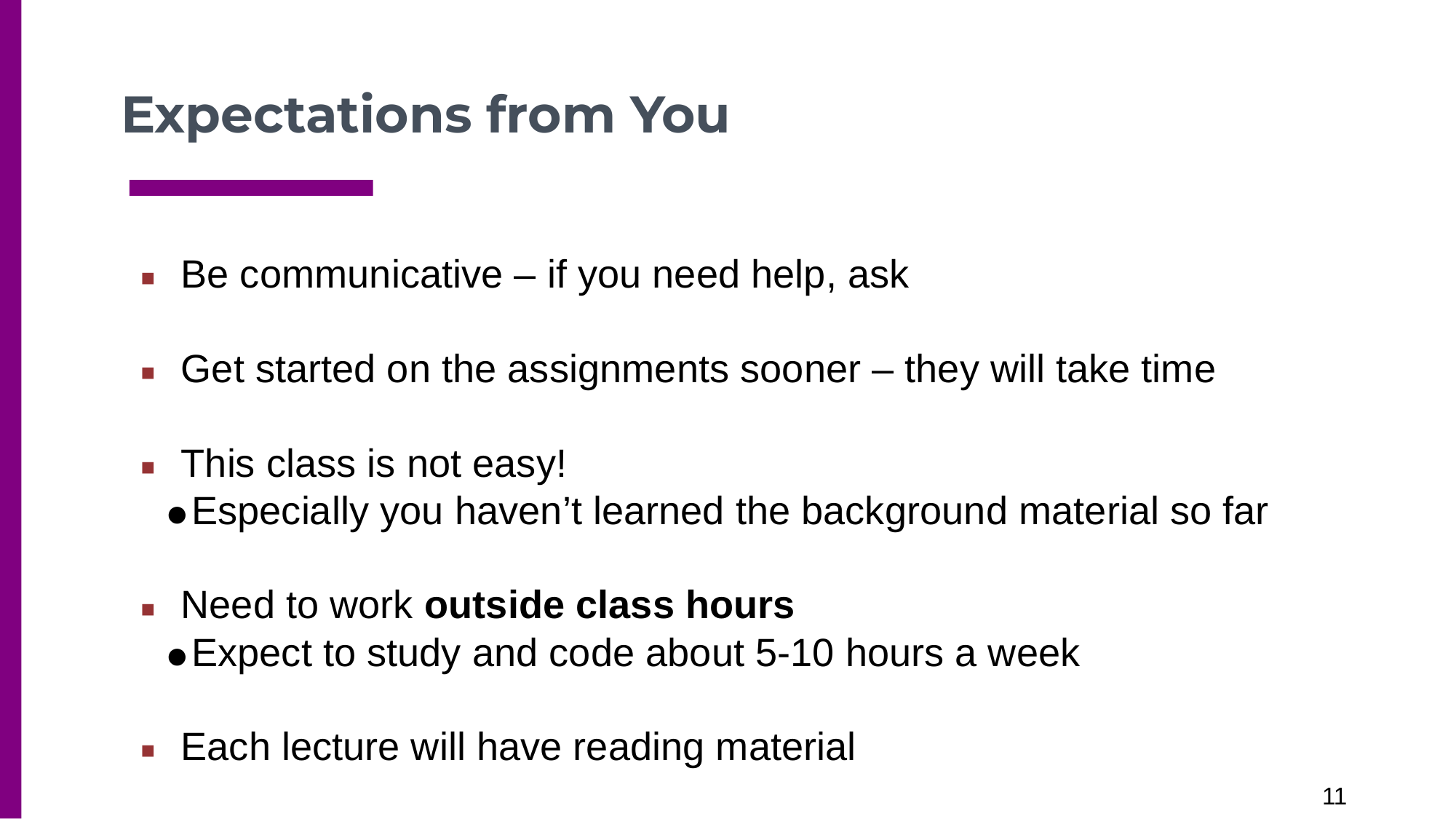

Expectations from You
Be communicative – if you need help, ask
Get started on the assignments sooner – they will take time
This class is not easy!
Especially you haven’t learned the background material so far

Need to work outside class hours
Expect to study and code about 5-10 hours a week
Each lecture will have reading material